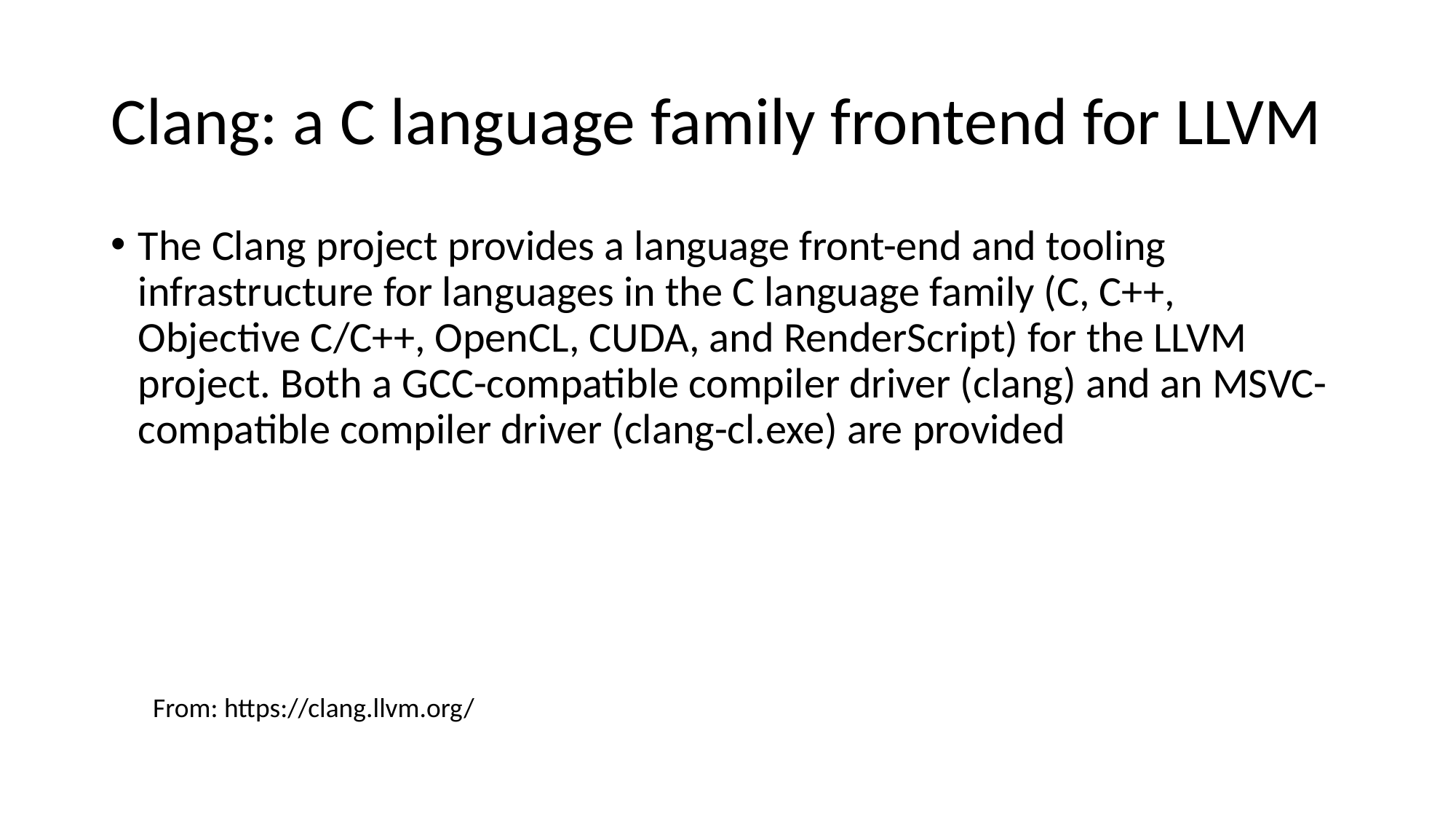

# Clang: a C language family frontend for LLVM
The Clang project provides a language front-end and tooling infrastructure for languages in the C language family (C, C++, Objective C/C++, OpenCL, CUDA, and RenderScript) for the LLVM project. Both a GCC-compatible compiler driver (clang) and an MSVC-compatible compiler driver (clang-cl.exe) are provided
From: https://clang.llvm.org/